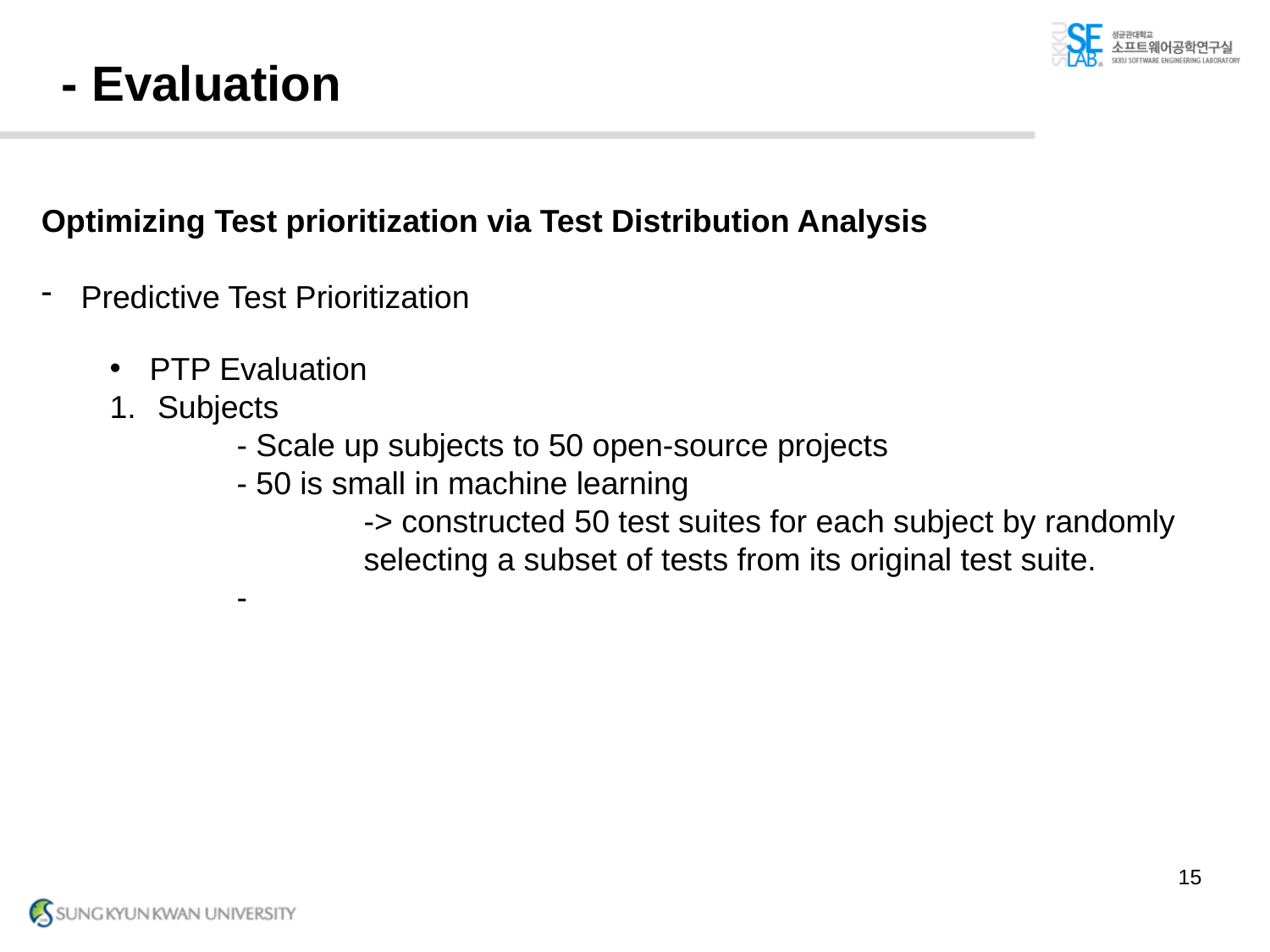

# - Evaluation
Optimizing Test prioritization via Test Distribution Analysis

Predictive Test Prioritization
PTP Evaluation
Subjects
	- Scale up subjects to 50 open-source projects
	- 50 is small in machine learning
		-> constructed 50 test suites for each subject by randomly 			selecting a subset of tests from its original test suite.
	-
15